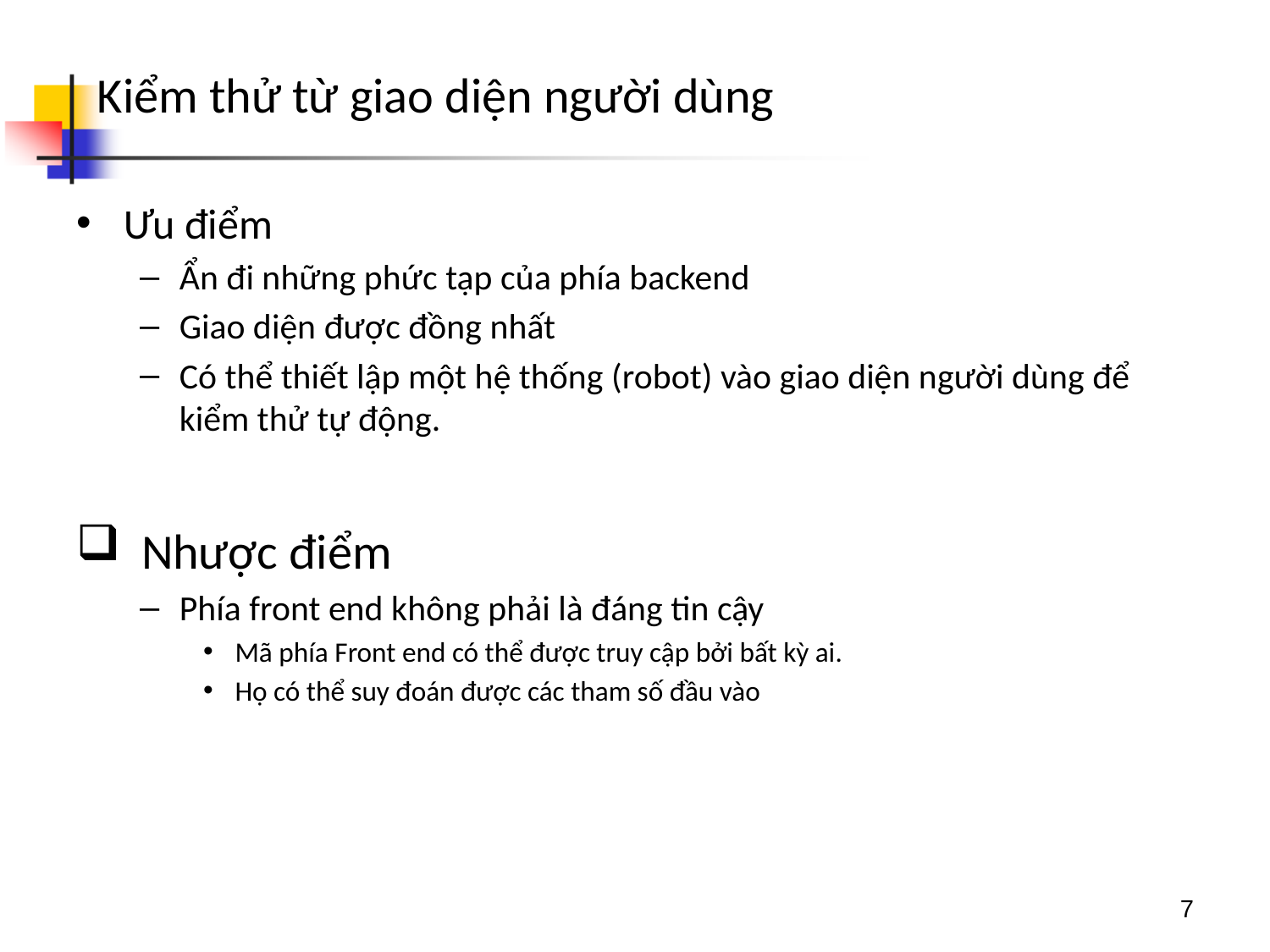

# Kiểm thử từ giao diện người dùng
Ưu điểm
Ẩn đi những phức tạp của phía backend
Giao diện được đồng nhất
Có thể thiết lập một hệ thống (robot) vào giao diện người dùng để kiểm thử tự động.

Nhược điểm
Phía front end không phải là đáng tin cậy
Mã phía Front end có thể được truy cập bởi bất kỳ ai.
Họ có thể suy đoán được các tham số đầu vào
7